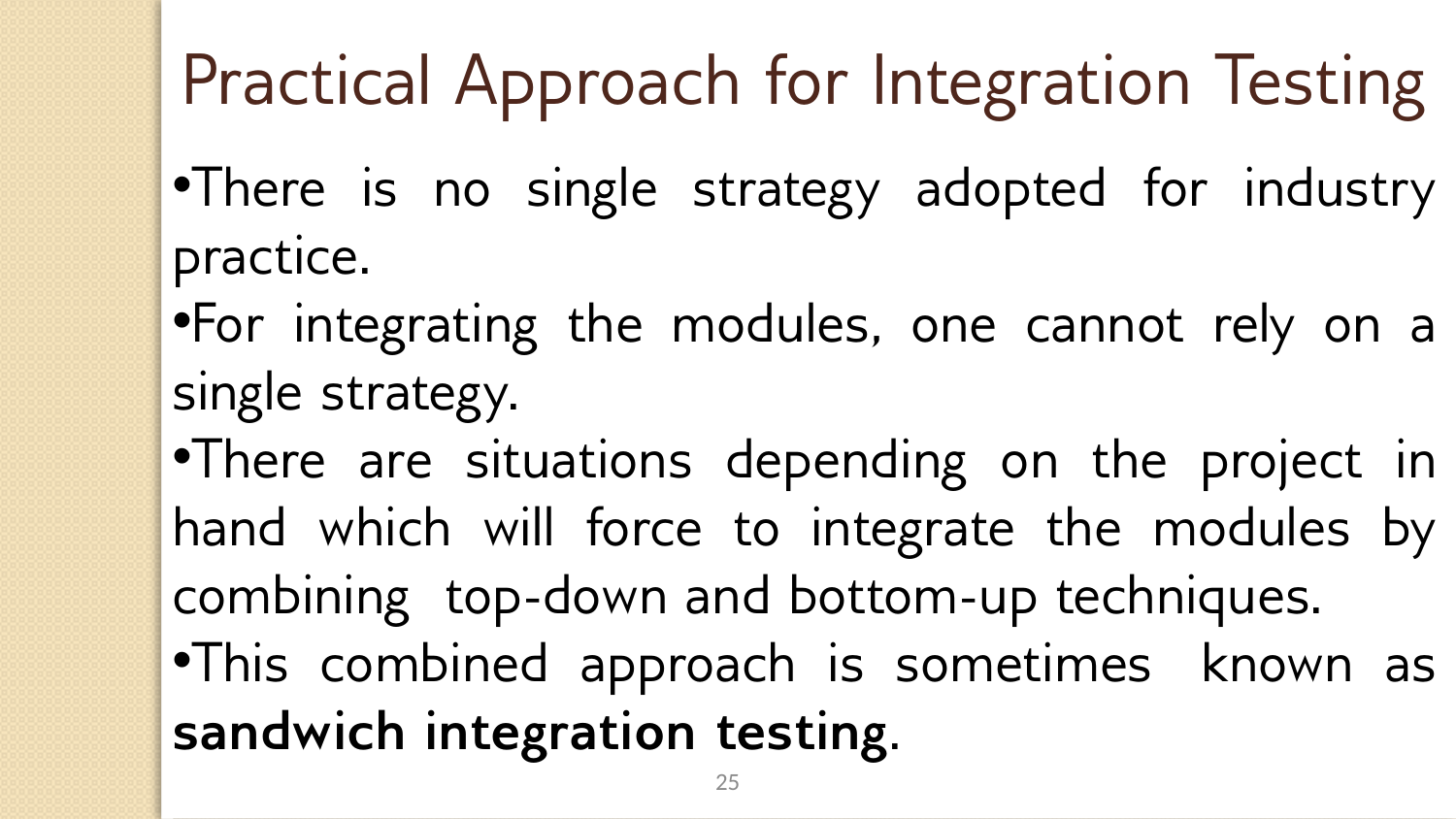

Practical Approach for Integration Testing
There is no single strategy adopted for industry practice.
For integrating the modules, one cannot rely on a single strategy.
There are situations depending on the project in hand which will force to integrate the modules by combining  top-down and bottom-up techniques.
This combined approach is sometimes  known as sandwich integration testing.
25